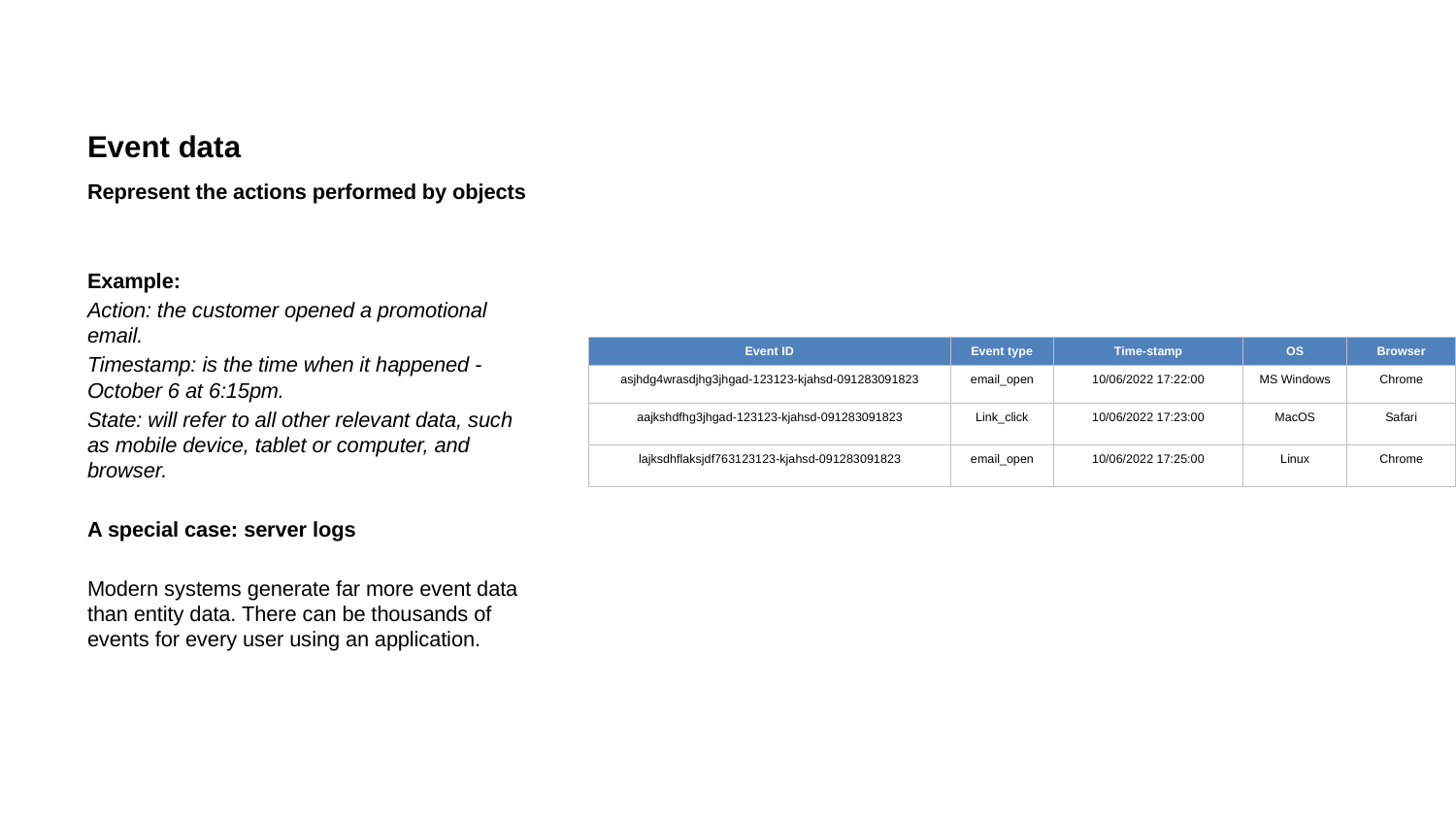

# Event data
Represent the actions performed by objects

Example:
Action: the customer opened a promotional email.
Timestamp: is the time when it happened - October 6 at 6:15pm.
State: will refer to all other relevant data, such as mobile device, tablet or computer, and browser.

A special case: server logs

Modern systems generate far more event data than entity data. There can be thousands of events for every user using an application.

| Event ID | Event type | Time-stamp | OS | Browser |
| --- | --- | --- | --- | --- |
| asjhdg4wrasdjhg3jhgad-123123-kjahsd-091283091823 | email\_open | 10/06/2022 17:22:00 | MS Windows | Chrome |
| aajkshdfhg3jhgad-123123-kjahsd-091283091823 | Link\_click | 10/06/2022 17:23:00 | MacOS | Safari |
| lajksdhflaksjdf763123123-kjahsd-091283091823 | email\_open | 10/06/2022 17:25:00 | Linux | Chrome |